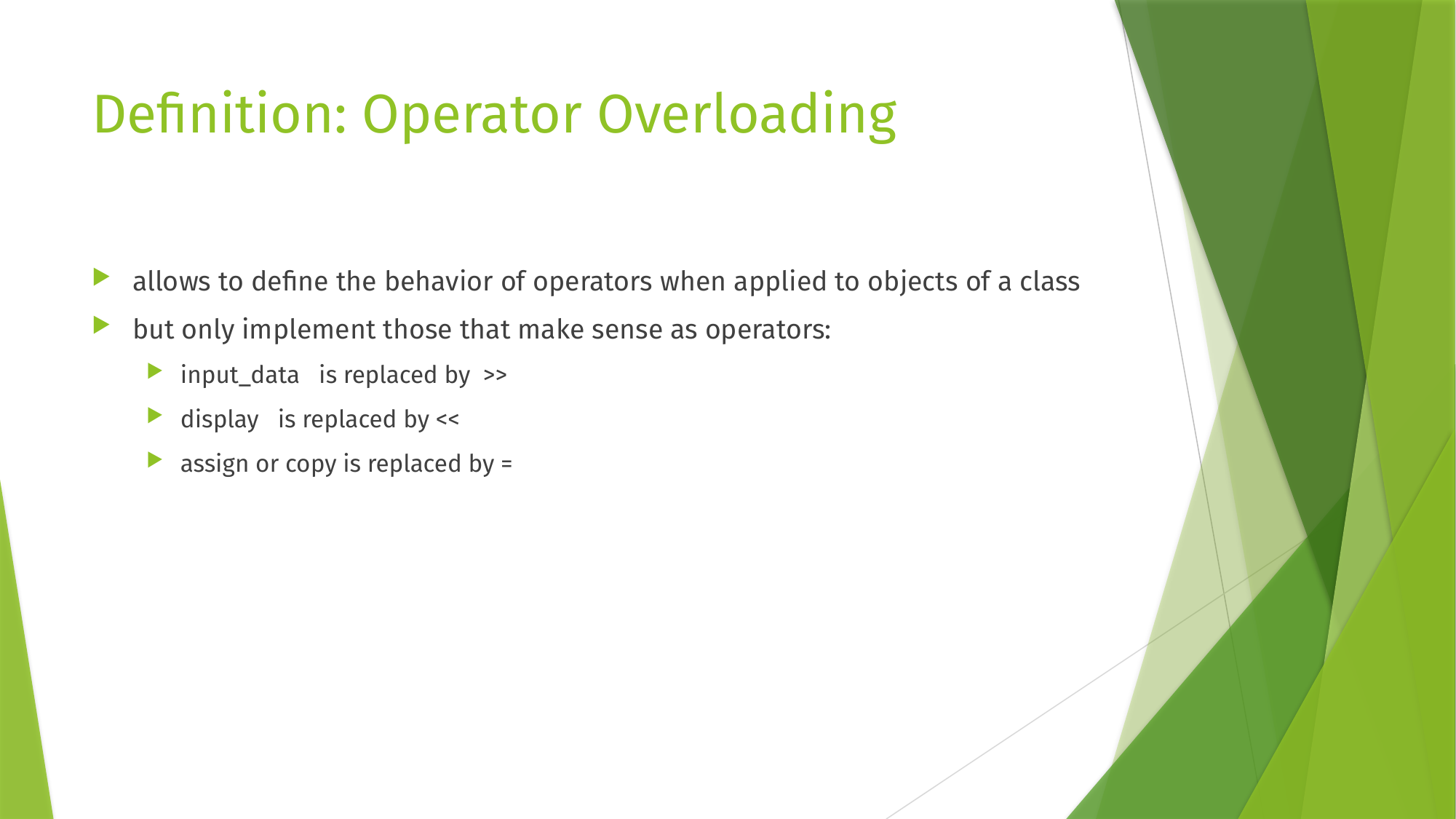

# Definition: Operator Overloading
allows to define the behavior of operators when applied to objects of a class
but only implement those that make sense as operators:
input_data   is replaced by  >>
display   is replaced by <<
assign or copy is replaced by =